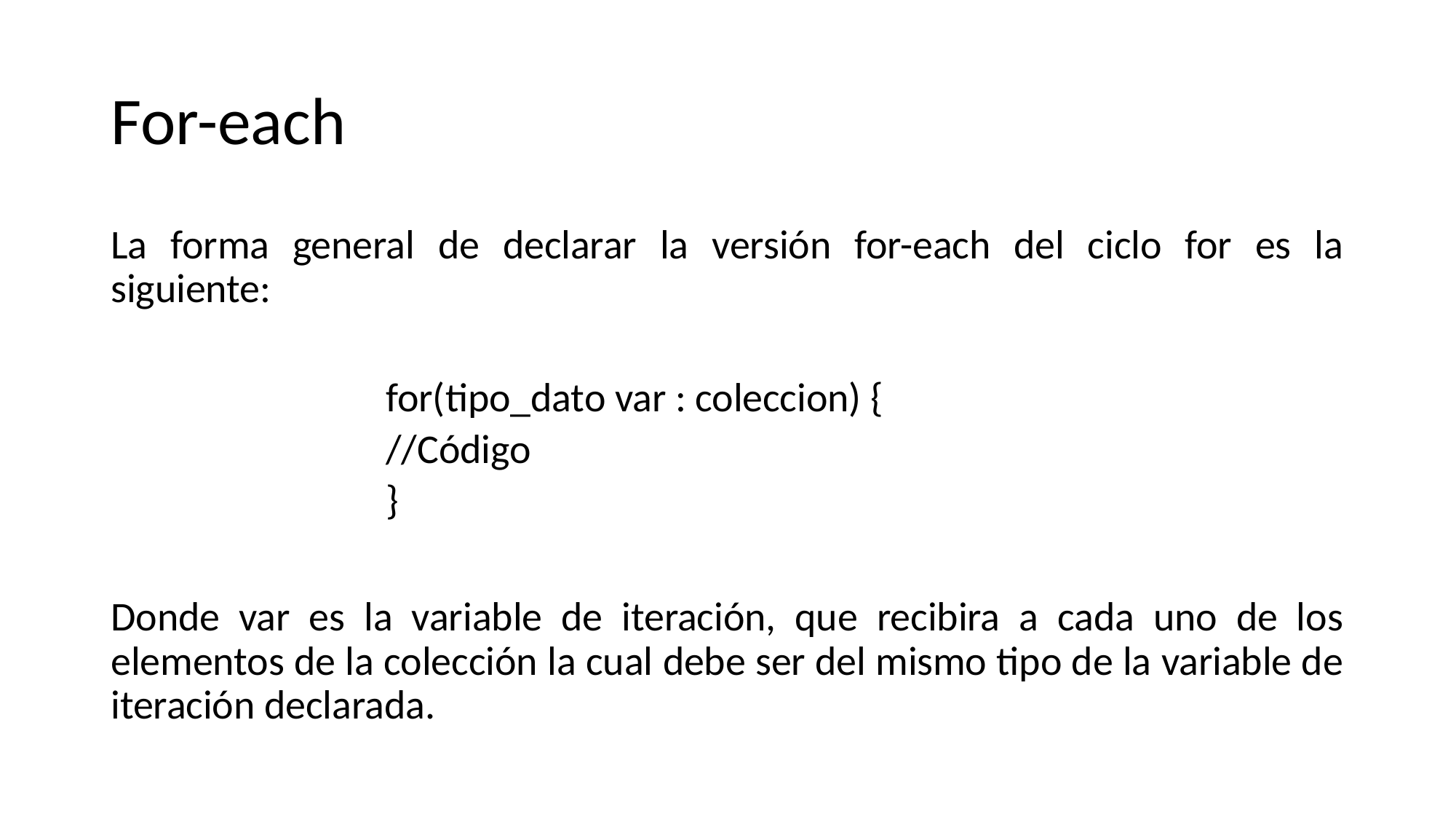

# For-each
La forma general de declarar la versión for-each del ciclo for es la siguiente:

for(tipo_dato var : coleccion) {
	//Código
}

Donde var es la variable de iteración, que recibira a cada uno de los elementos de la colección la cual debe ser del mismo tipo de la variable de iteración declarada.